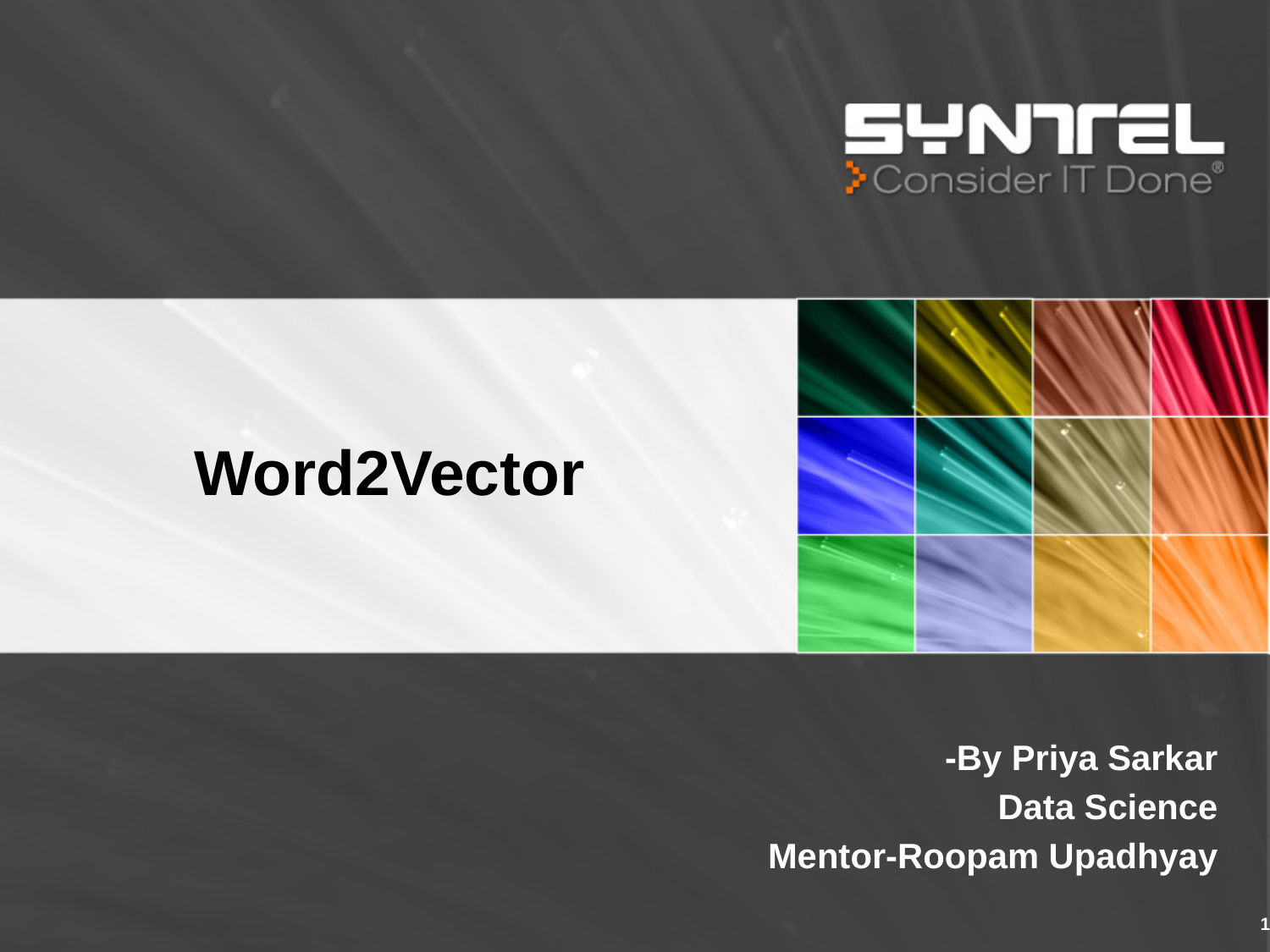

# Word2Vector
-By Priya Sarkar
Data Science
Mentor-Roopam Upadhyay

1